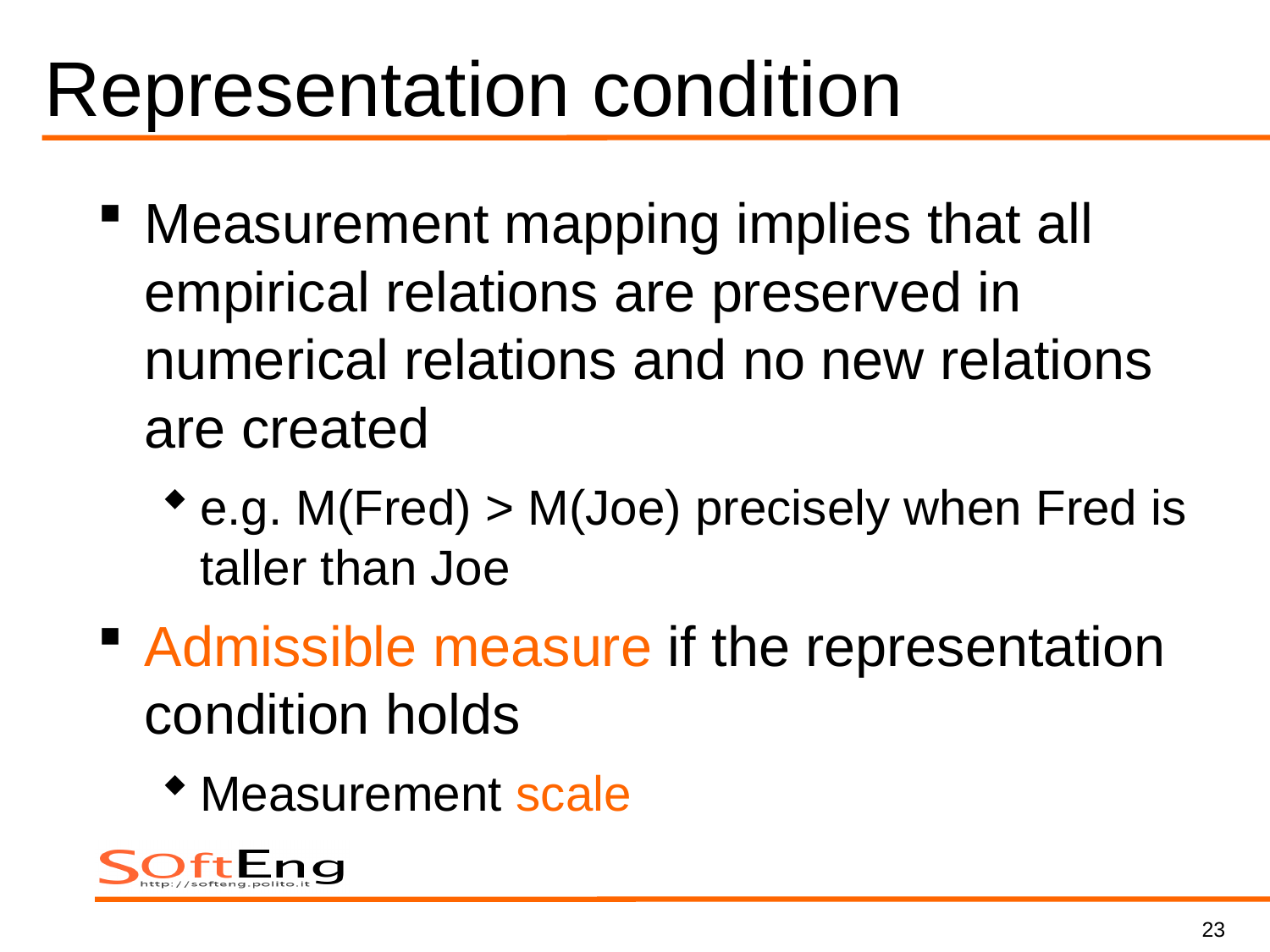

# Representation condition
Measurement mapping implies that all empirical relations are preserved in numerical relations and no new relations are created
e.g. M(Fred) > M(Joe) precisely when Fred is taller than Joe
Admissible measure if the representation condition holds
Measurement scale

23